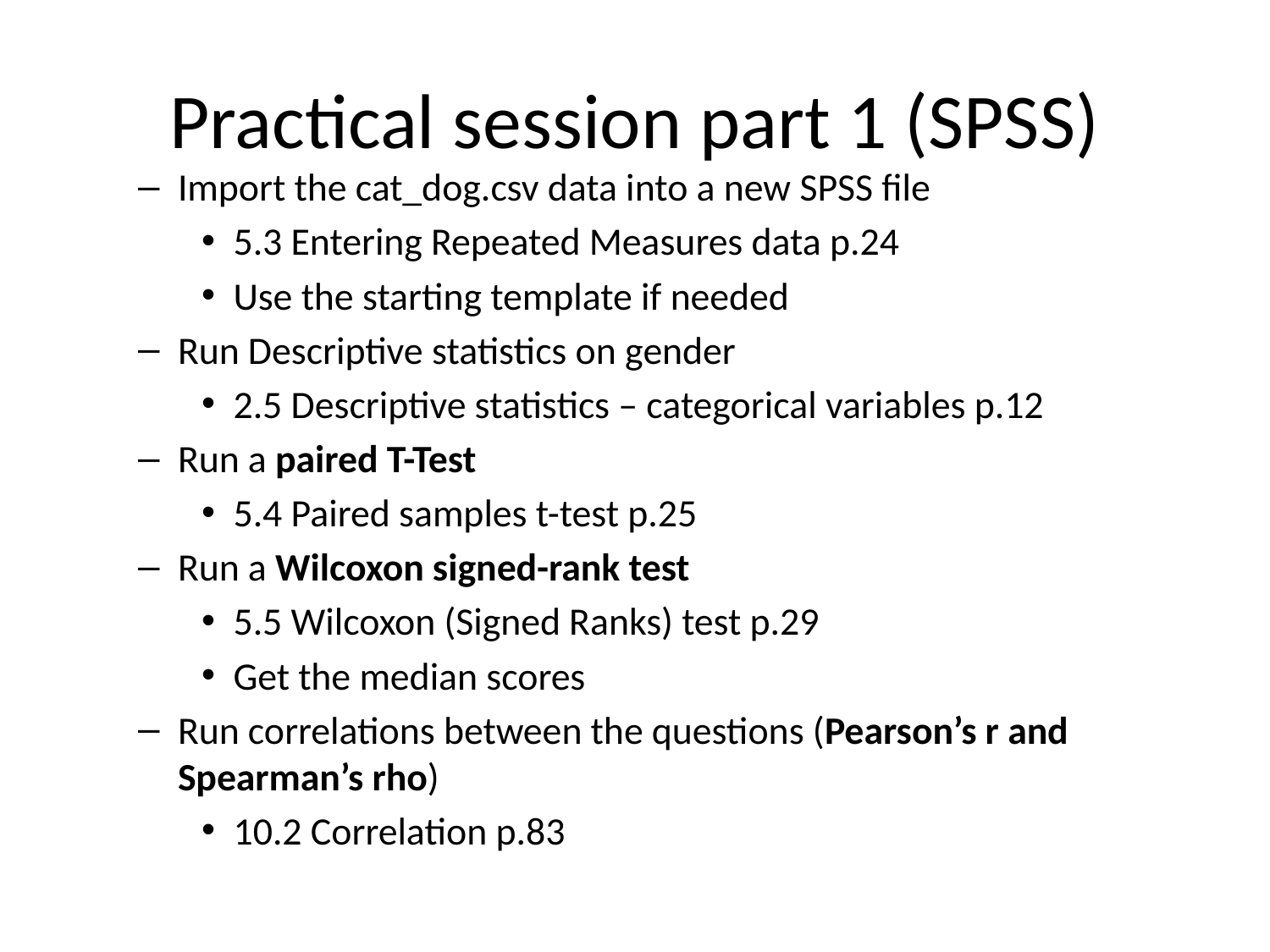

# Practical session part 1 (SPSS)
Import the cat_dog.csv data into a new SPSS file
5.3 Entering Repeated Measures data p.24
Use the starting template if needed
Run Descriptive statistics on gender
2.5 Descriptive statistics – categorical variables p.12
Run a paired T-Test
5.4 Paired samples t-test p.25
Run a Wilcoxon signed-rank test
5.5 Wilcoxon (Signed Ranks) test p.29
Get the median scores
Run correlations between the questions (Pearson’s r and Spearman’s rho)
10.2 Correlation p.83